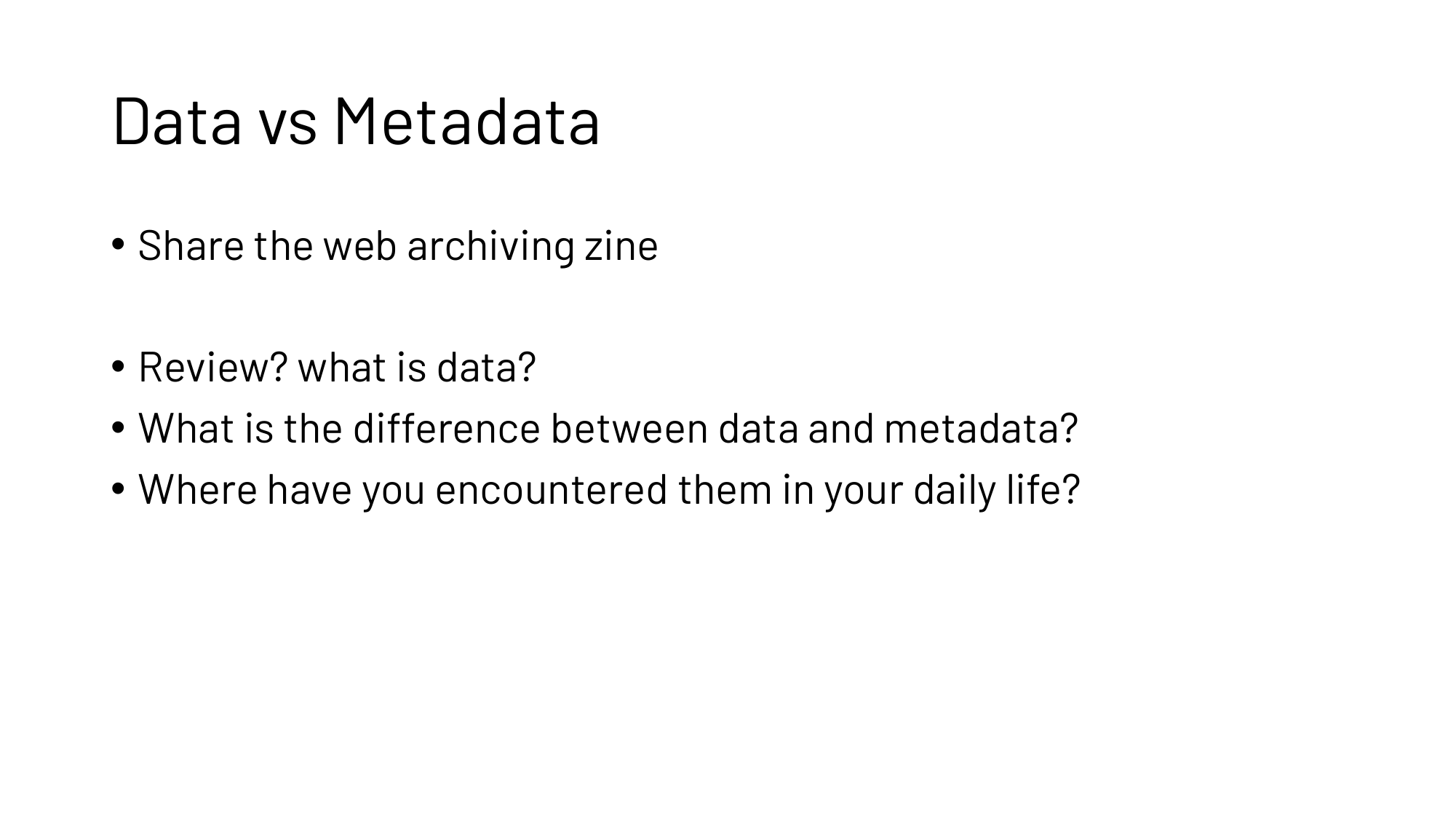

# Data vs Metadata
Share the web archiving zine

Review? what is data?
What is the difference between data and metadata?
Where have you encountered them in your daily life?